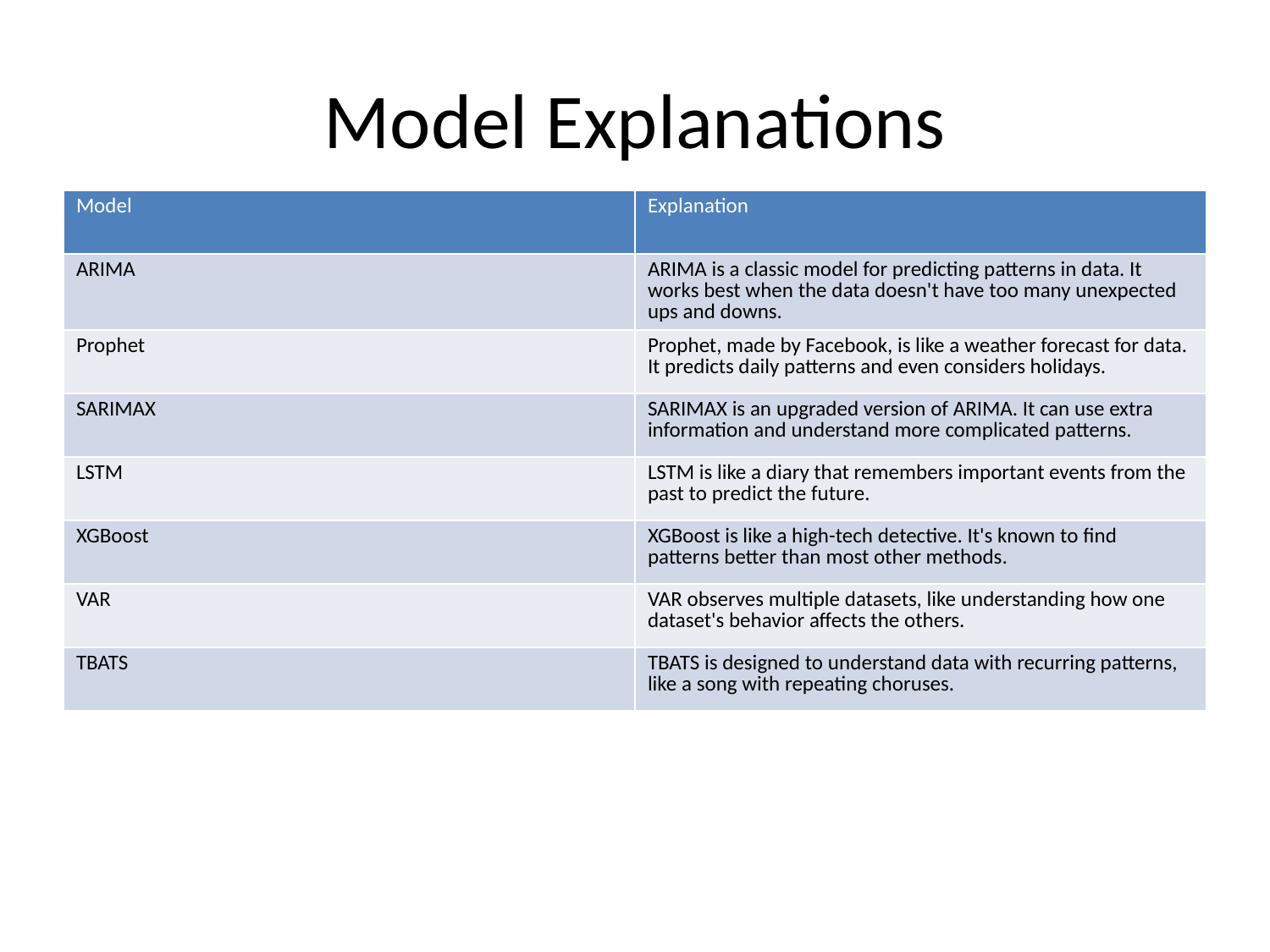

# Model Explanations
| Model | Explanation |
| --- | --- |
| ARIMA | ARIMA is a classic model for predicting patterns in data. It works best when the data doesn't have too many unexpected ups and downs. |
| Prophet | Prophet, made by Facebook, is like a weather forecast for data. It predicts daily patterns and even considers holidays. |
| SARIMAX | SARIMAX is an upgraded version of ARIMA. It can use extra information and understand more complicated patterns. |
| LSTM | LSTM is like a diary that remembers important events from the past to predict the future. |
| XGBoost | XGBoost is like a high-tech detective. It's known to find patterns better than most other methods. |
| VAR | VAR observes multiple datasets, like understanding how one dataset's behavior affects the others. |
| TBATS | TBATS is designed to understand data with recurring patterns, like a song with repeating choruses. |